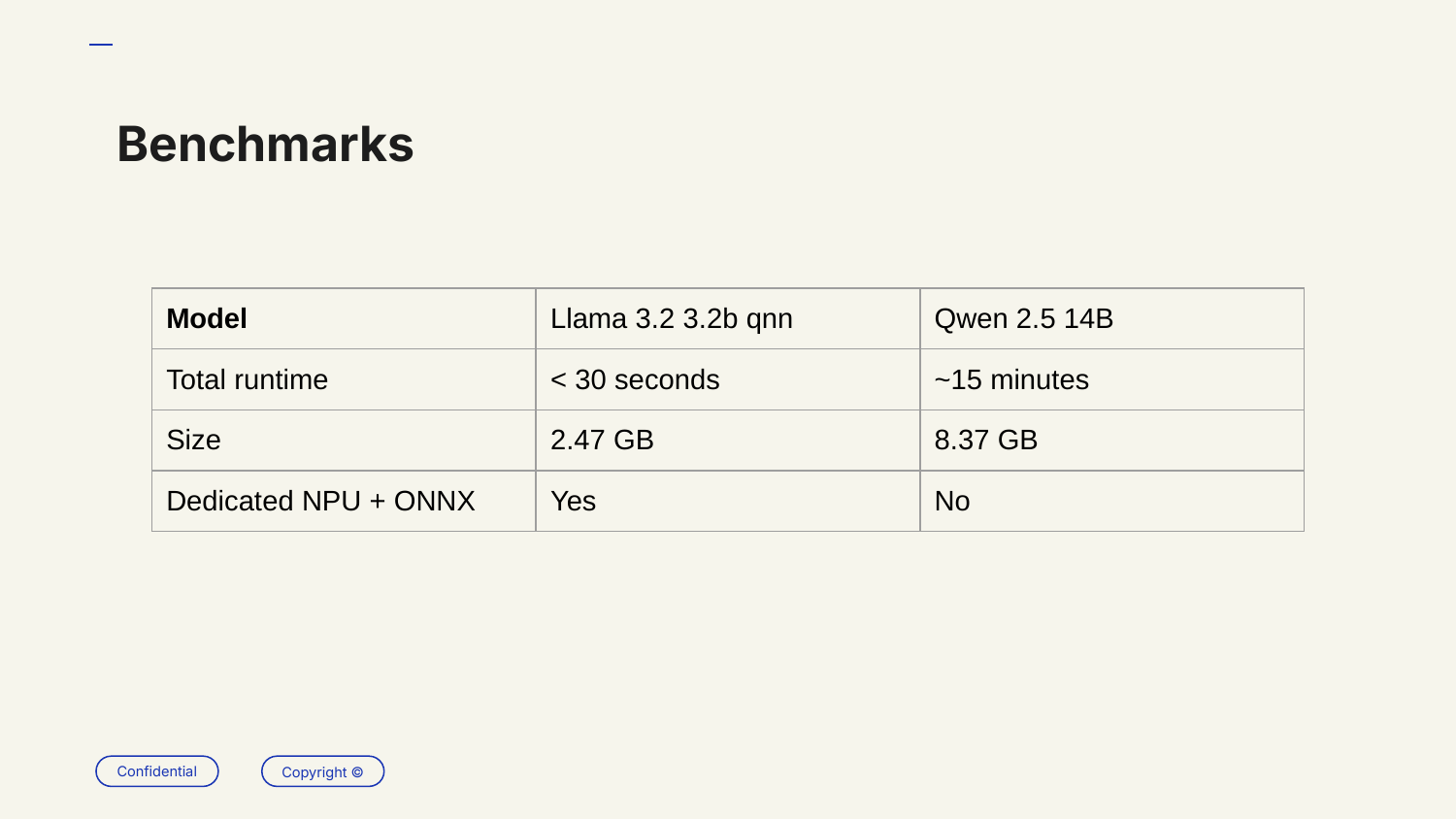

Benchmarks

| Model | Llama 3.2 3.2b qnn | Qwen 2.5 14B |
| --- | --- | --- |
| Total runtime | < 30 seconds | ~15 minutes |
| Size | 2.47 GB | 8.37 GB |
| Dedicated NPU + ONNX | Yes | No |